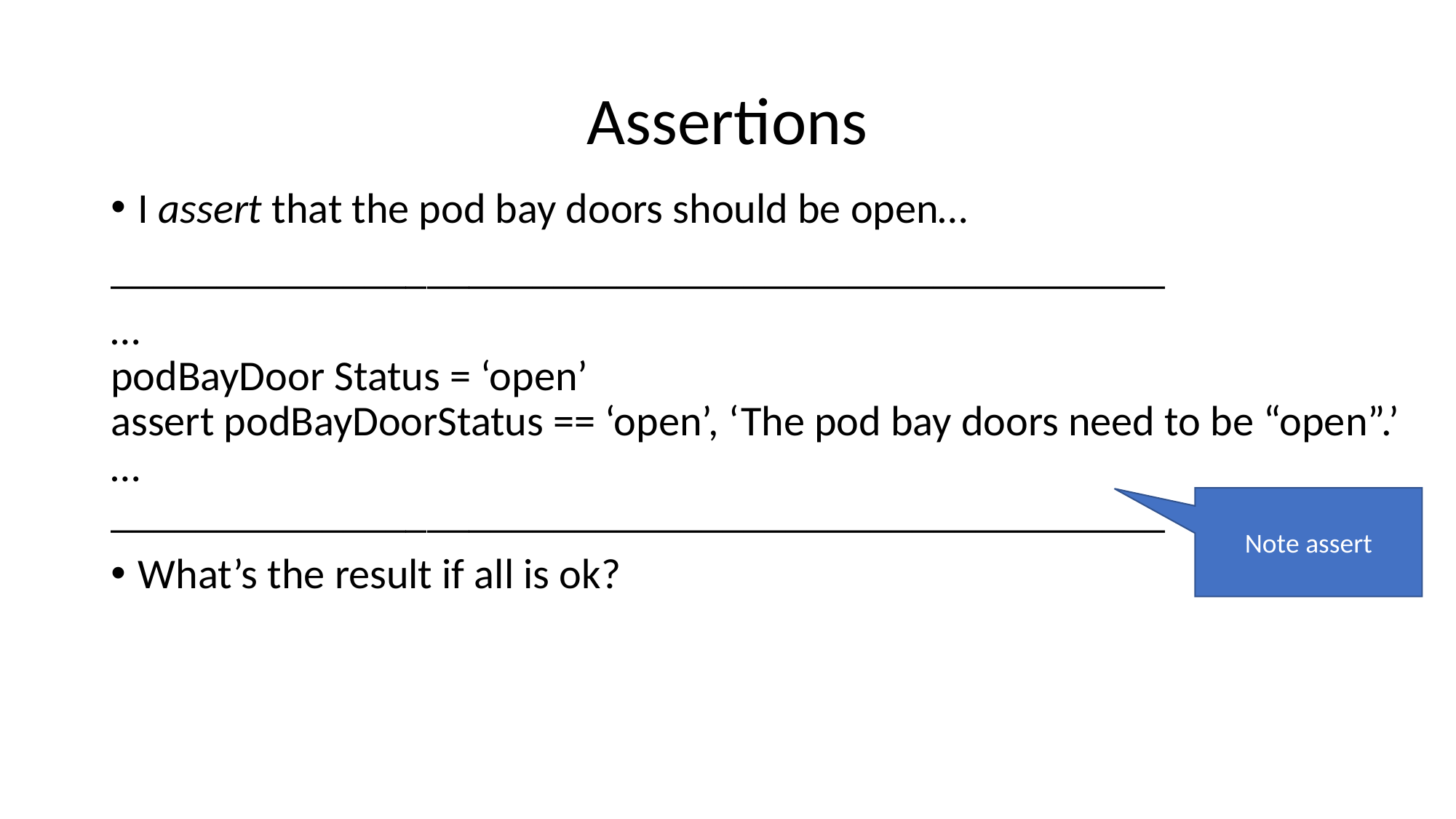

# Assertions
I assert that the pod bay doors should be open…
__________________________________________________
…
podBayDoor Status = ‘open’
assert podBayDoorStatus == ‘open’, ‘The pod bay doors need to be “open”.’
…
__________________________________________________
What’s the result if all is ok?
Note assert